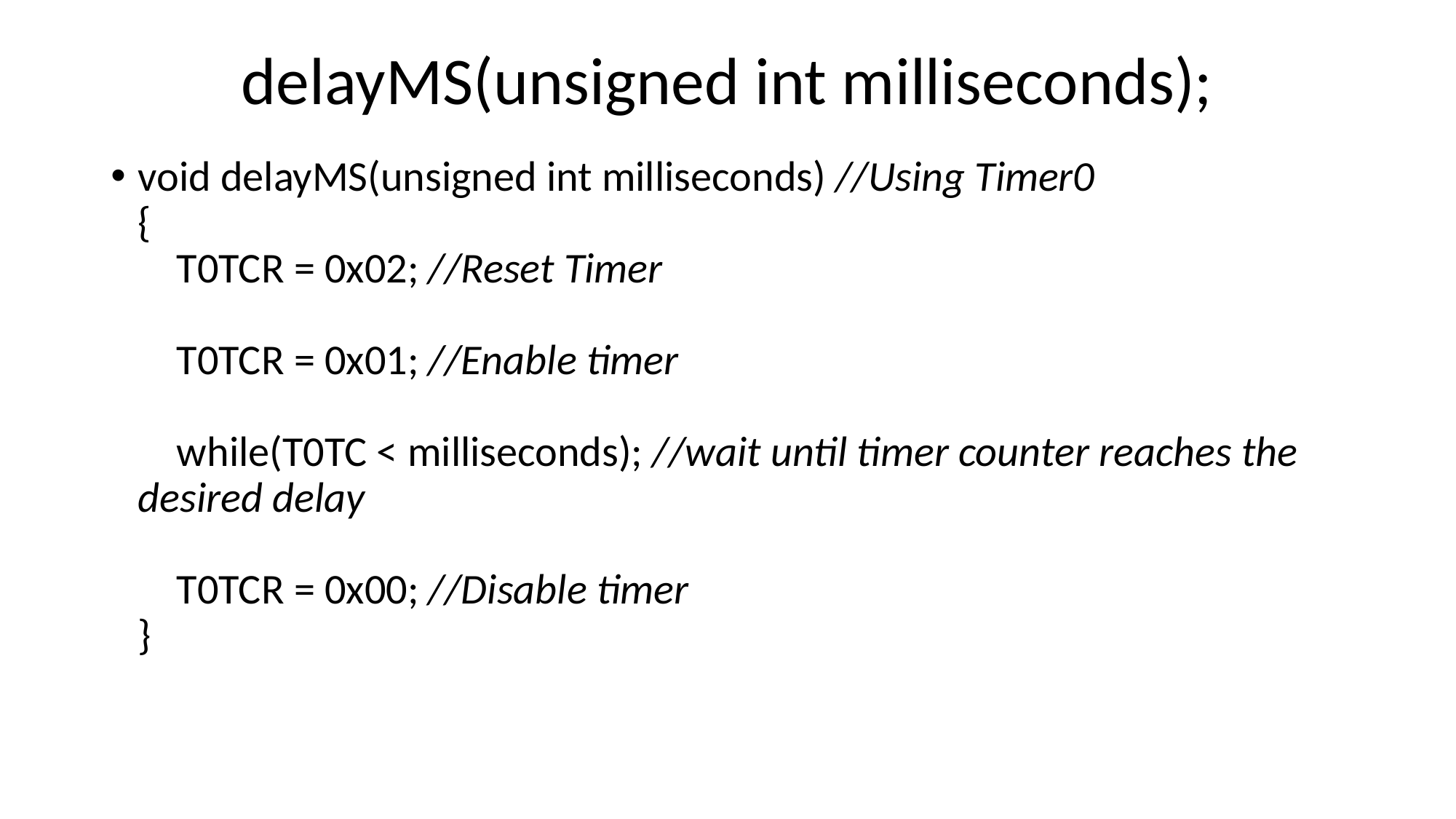

# delayMS(unsigned int milliseconds);
void delayMS(unsigned int milliseconds) //Using Timer0
{
    T0TCR = 0x02; //Reset Timer
    T0TCR = 0x01; //Enable timer
   
    while(T0TC < milliseconds); //wait until timer counter reaches the desired delay
   
    T0TCR = 0x00; //Disable timer
}